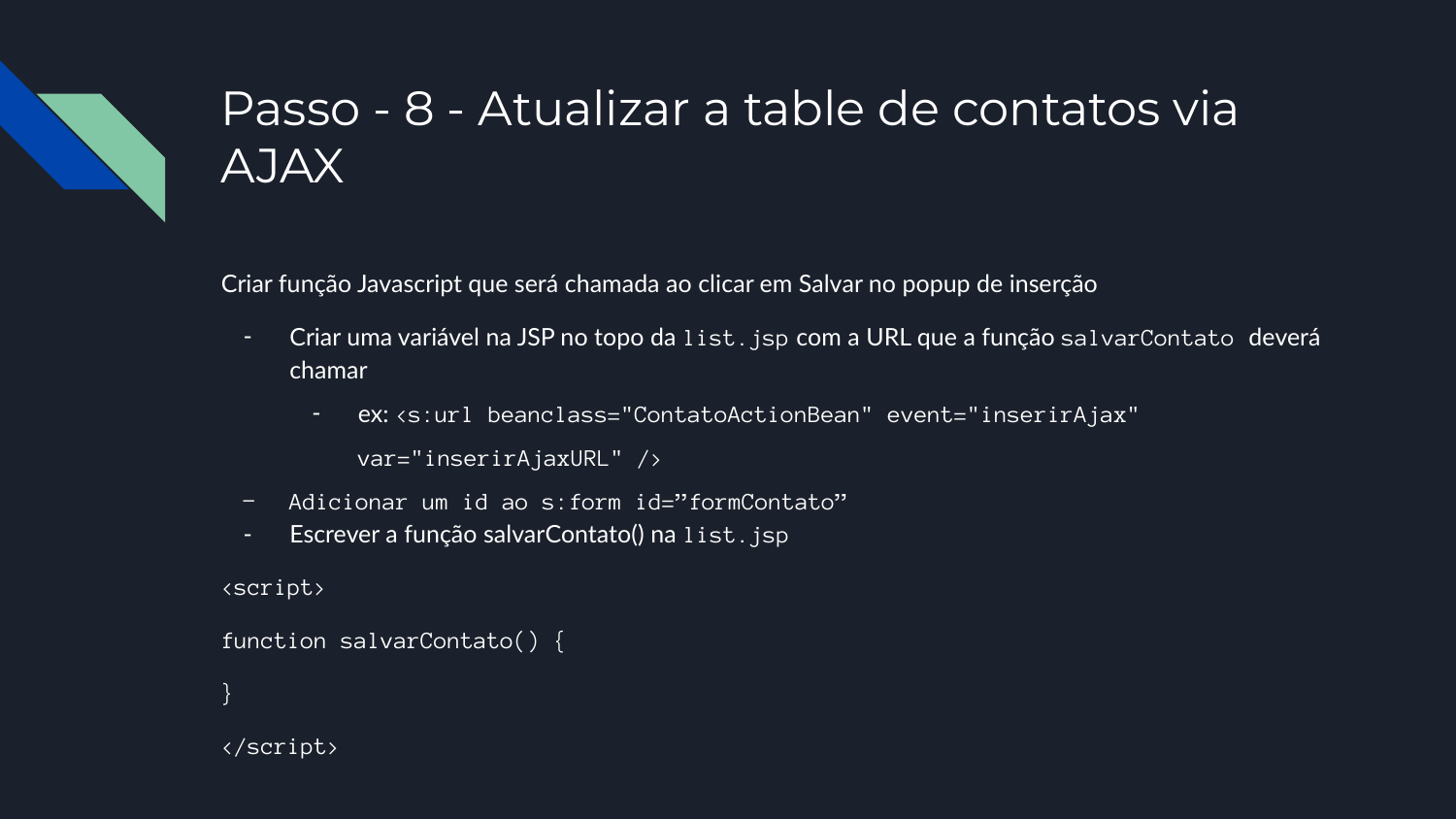

# Passo - 8 - Atualizar a table de contatos via AJAX
Criar função Javascript que será chamada ao clicar em Salvar no popup de inserção
Criar uma variável na JSP no topo da list.jsp com a URL que a função salvarContato deverá chamar
ex: <s:url beanclass="ContatoActionBean" event="inserirAjax" var="inserirAjaxURL" />
Adicionar um id ao s:form id=”formContato”
Escrever a função salvarContato() na list.jsp
<script>
function salvarContato() {
}
</script>